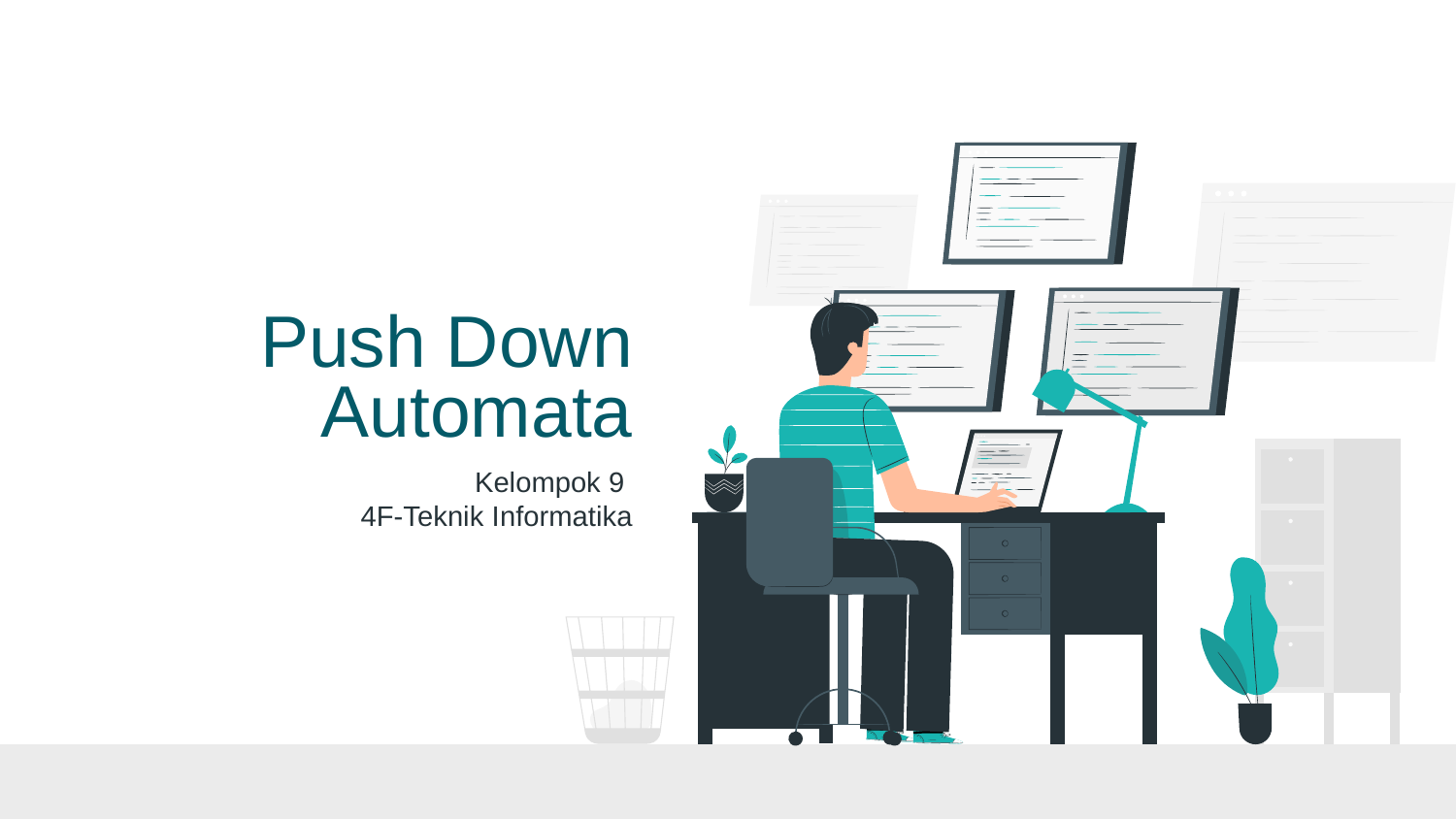

# Push Down Automata

Kelompok 9
4F-Teknik Informatika